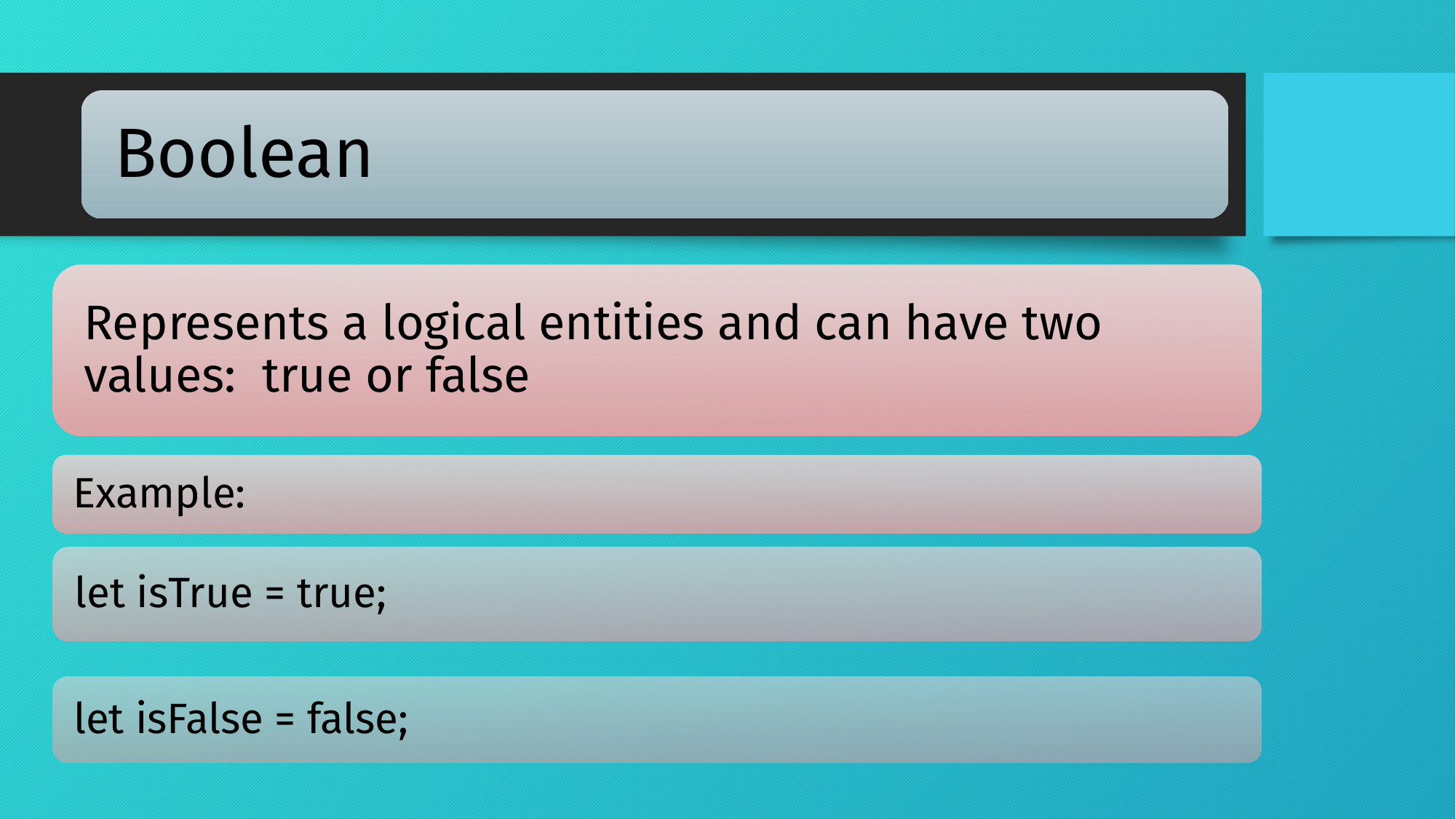

Boolean
Represents a logical entities and can have two values:  true or false
Example:
let isTrue = true;
let isFalse = false;